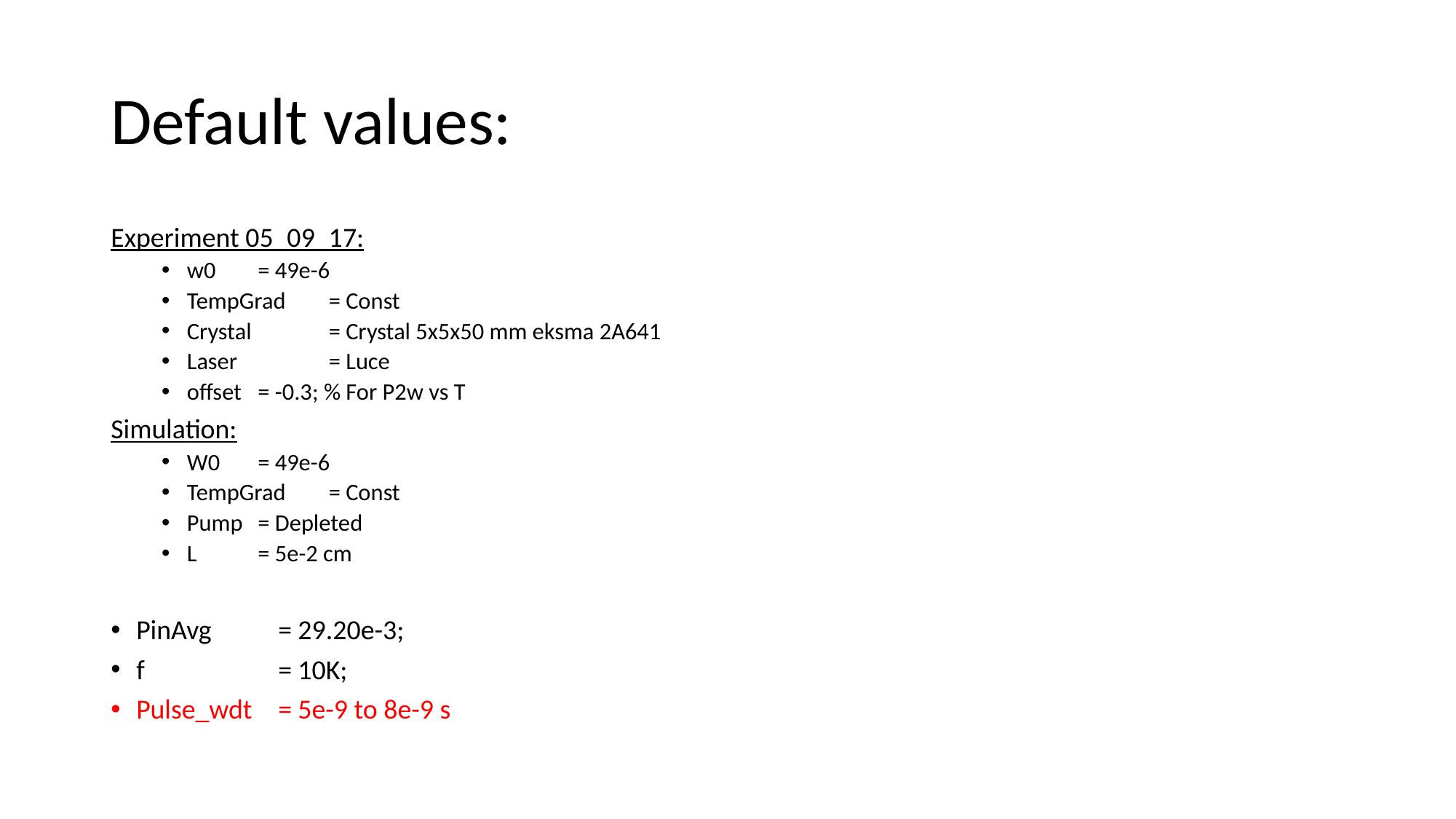

# Default values:
Experiment 05_09_17:
w0 	= 49e-6
TempGrad    	= Const
Crystal     	= Crystal 5x5x50 mm eksma 2A641
Laser       	= Luce
offset   	= -0.3; % For P2w vs T
Simulation:
W0	= 49e-6
TempGrad    	= Const
Pump	= Depleted
L		= 5e-2 cm

PinAvg      	= 29.20e-3;
f           	= 10K;
Pulse_wdt   	= 5e-9 to 8e-9 s